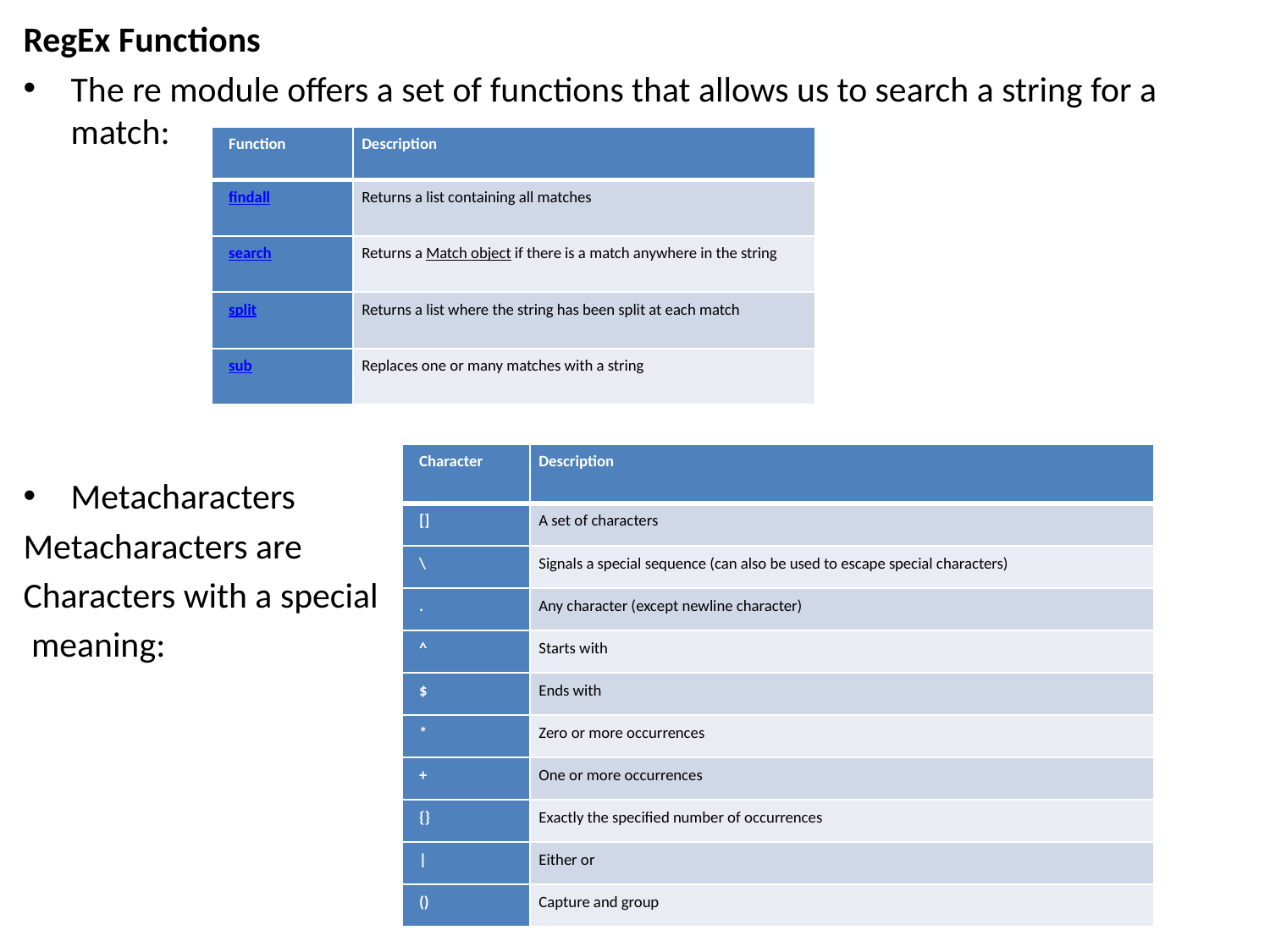

RegEx Functions
The re module offers a set of functions that allows us to search a string for a match:

Metacharacters
Metacharacters are
Characters with a special
 meaning:

| Function | Description |
| --- | --- |
| findall | Returns a list containing all matches |
| search | Returns a Match object if there is a match anywhere in the string |
| split | Returns a list where the string has been split at each match |
| sub | Replaces one or many matches with a string |
| Character | Description |
| --- | --- |
| [] | A set of characters |
| \ | Signals a special sequence (can also be used to escape special characters) |
| . | Any character (except newline character) |
| ^ | Starts with |
| $ | Ends with |
| \* | Zero or more occurrences |
| + | One or more occurrences |
| {} | Exactly the specified number of occurrences |
| | | Either or |
| () | Capture and group |